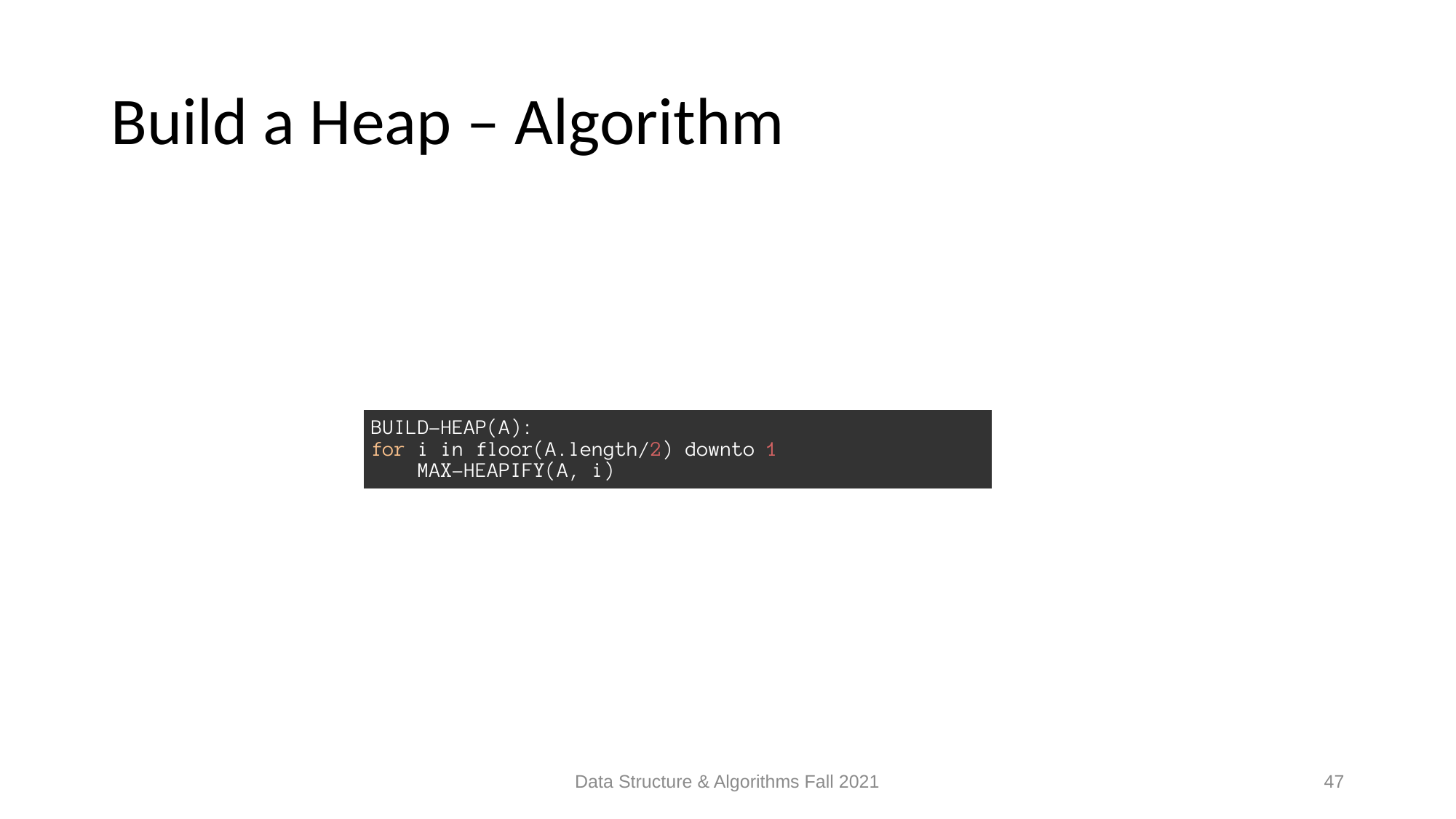

# Build a Heap – Algorithm
| BUILD-HEAP(A): for i in floor(A.length/2) downto 1 MAX-HEAPIFY(A, i) |
| --- |
Data Structure & Algorithms Fall 2021
47